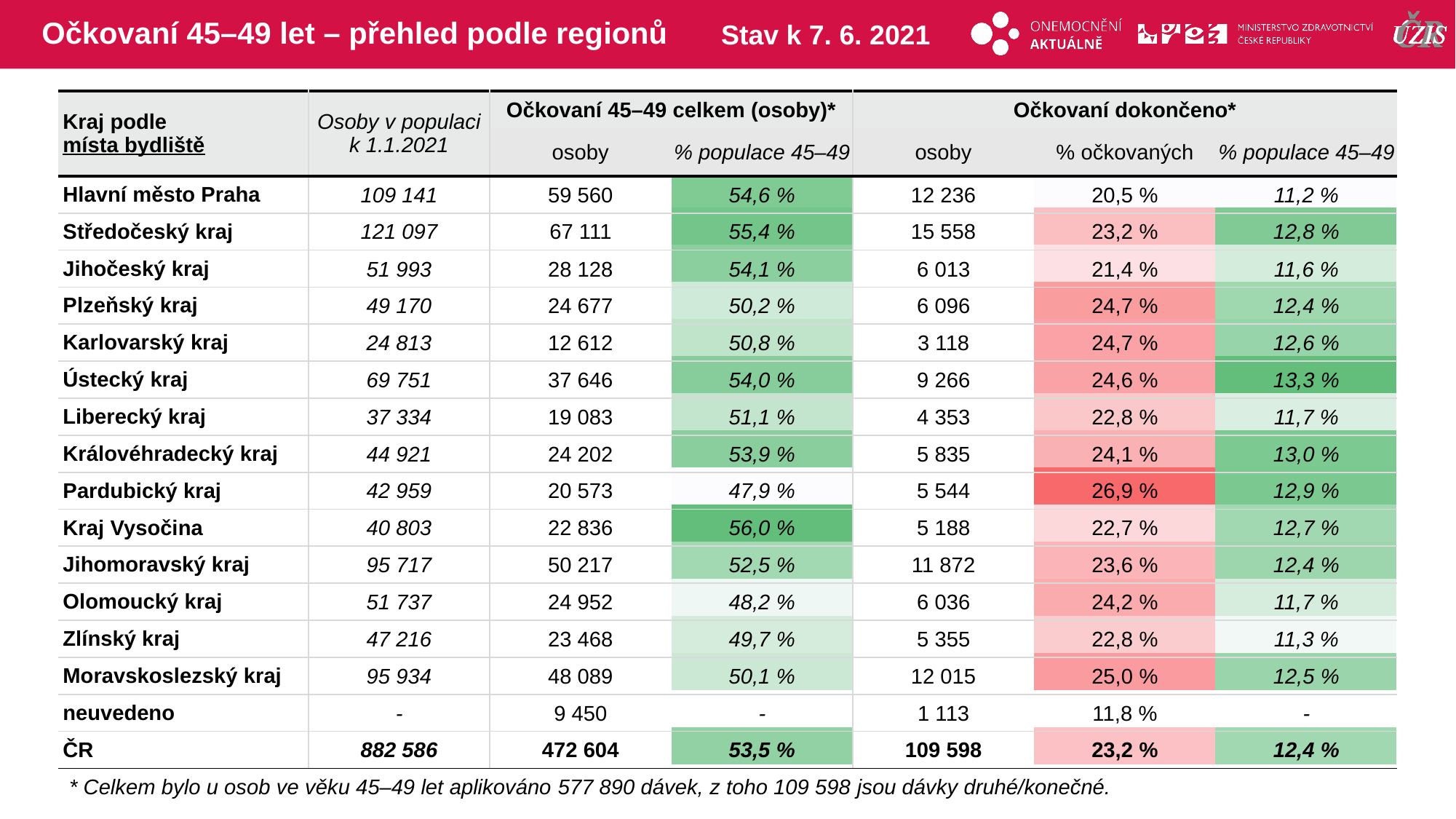

# Očkovaní 45–49 let – přehled podle regionů
Stav k 7. 6. 2021
| Kraj podle místa bydliště | Osoby v populaci k 1.1.2021 | Očkovaní 45–49 celkem (osoby)\* |  | Očkovaní dokončeno\* |  |  |
| --- | --- | --- | --- | --- | --- | --- |
|  |  | osoby | % populace 45–49 | osoby | % očkovaných | % populace 45–49 |
| Hlavní město Praha | 109 141 | 59 560 | 54,6 % | 12 236 | 20,5 % | 11,2 % |
| Středočeský kraj | 121 097 | 67 111 | 55,4 % | 15 558 | 23,2 % | 12,8 % |
| Jihočeský kraj | 51 993 | 28 128 | 54,1 % | 6 013 | 21,4 % | 11,6 % |
| Plzeňský kraj | 49 170 | 24 677 | 50,2 % | 6 096 | 24,7 % | 12,4 % |
| Karlovarský kraj | 24 813 | 12 612 | 50,8 % | 3 118 | 24,7 % | 12,6 % |
| Ústecký kraj | 69 751 | 37 646 | 54,0 % | 9 266 | 24,6 % | 13,3 % |
| Liberecký kraj | 37 334 | 19 083 | 51,1 % | 4 353 | 22,8 % | 11,7 % |
| Královéhradecký kraj | 44 921 | 24 202 | 53,9 % | 5 835 | 24,1 % | 13,0 % |
| Pardubický kraj | 42 959 | 20 573 | 47,9 % | 5 544 | 26,9 % | 12,9 % |
| Kraj Vysočina | 40 803 | 22 836 | 56,0 % | 5 188 | 22,7 % | 12,7 % |
| Jihomoravský kraj | 95 717 | 50 217 | 52,5 % | 11 872 | 23,6 % | 12,4 % |
| Olomoucký kraj | 51 737 | 24 952 | 48,2 % | 6 036 | 24,2 % | 11,7 % |
| Zlínský kraj | 47 216 | 23 468 | 49,7 % | 5 355 | 22,8 % | 11,3 % |
| Moravskoslezský kraj | 95 934 | 48 089 | 50,1 % | 12 015 | 25,0 % | 12,5 % |
| neuvedeno | - | 9 450 | - | 1 113 | 11,8 % | - |
| ČR | 882 586 | 472 604 | 53,5 % | 109 598 | 23,2 % | 12,4 % |
|  |  |  |  |  |  |
| --- | --- | --- | --- | --- | --- |
|  |  |  |  |  |  |
|  |  |  |  |  |  |
|  |  |  |  |  |  |
|  |  |  |  |  |  |
|  |  |  |  |  |  |
|  |  |  |  |  |  |
|  |  |  |  |  |  |
|  |  |  |  |  |  |
|  |  |  |  |  |  |
|  |  |  |  |  |  |
|  |  |  |  |  |  |
|  |  |  |  |  |  |
|  |  |  |  |  |  |
|  |  |  |  |  |  |
|  |  |  |  |  |  |
* Celkem bylo u osob ve věku 45–49 let aplikováno 577 890 dávek, z toho 109 598 jsou dávky druhé/konečné.